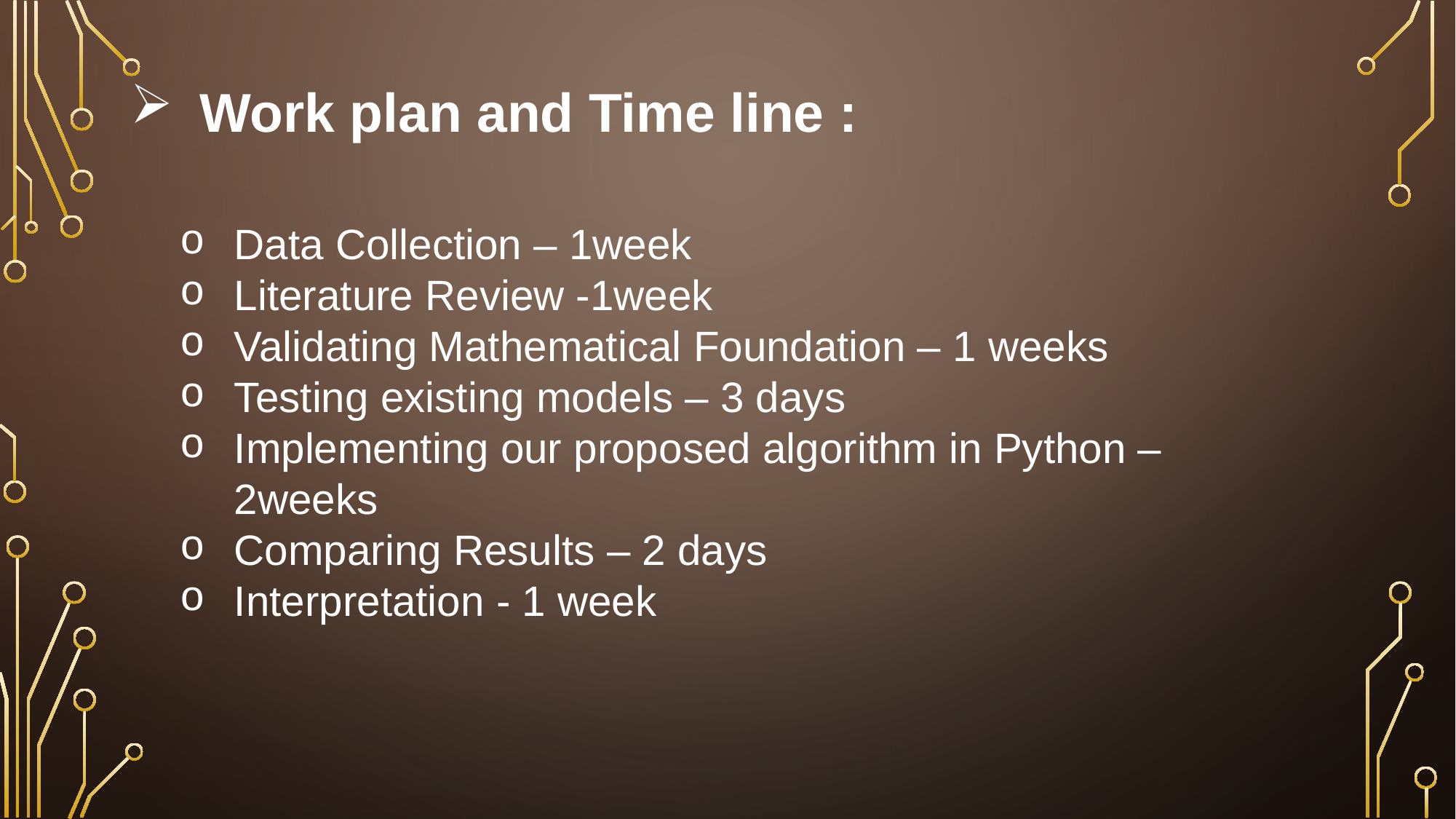

Work plan and Time line :
Data Collection – 1week
Literature Review -1week
Validating Mathematical Foundation – 1 weeks
Testing existing models – 3 days
Implementing our proposed algorithm in Python – 2weeks
Comparing Results – 2 days
Interpretation - 1 week